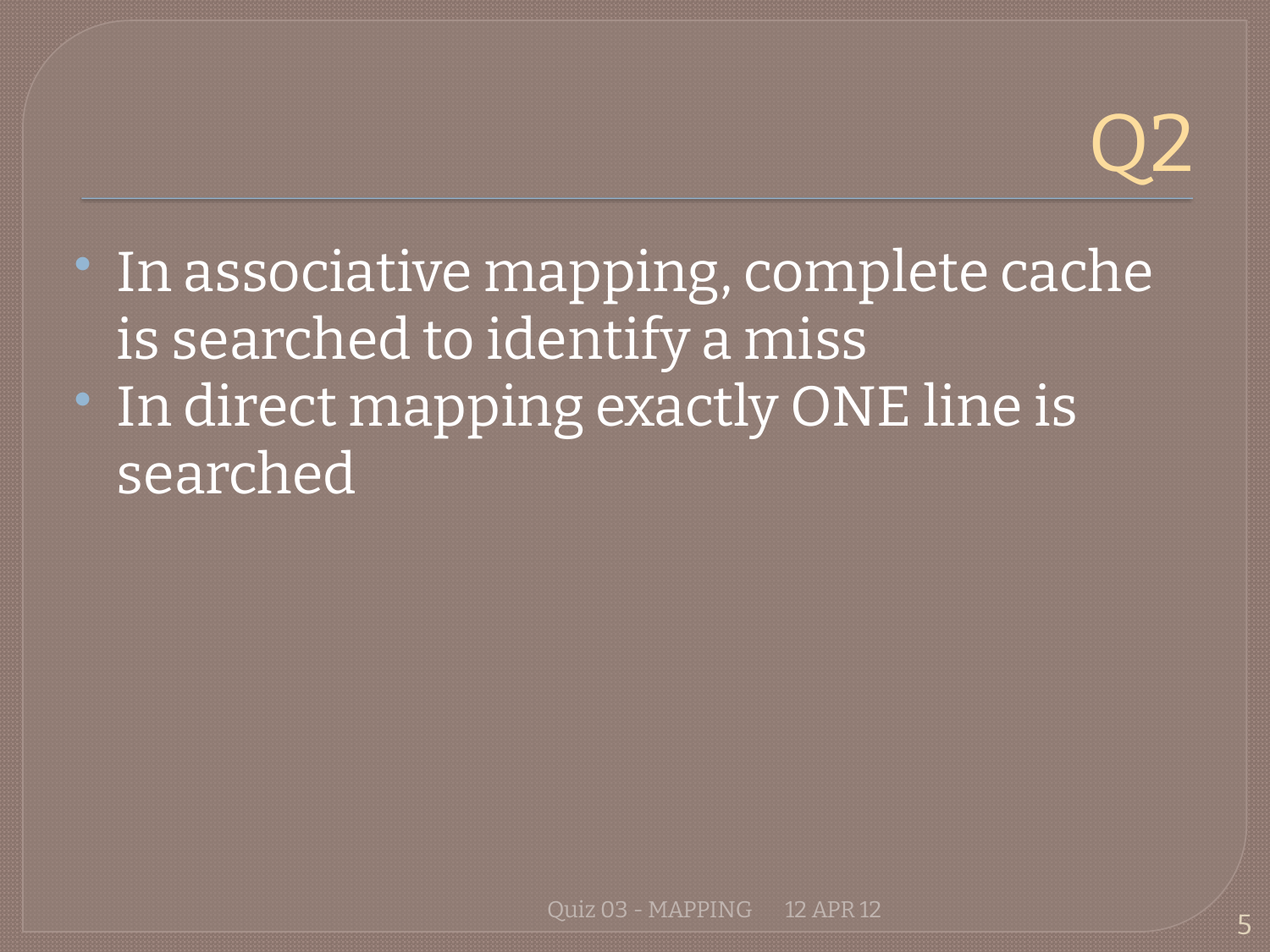

# Q2
In associative mapping, complete cache is searched to identify a miss
In direct mapping exactly ONE line is searched
Quiz 03 - MAPPING
12 APR 12
5